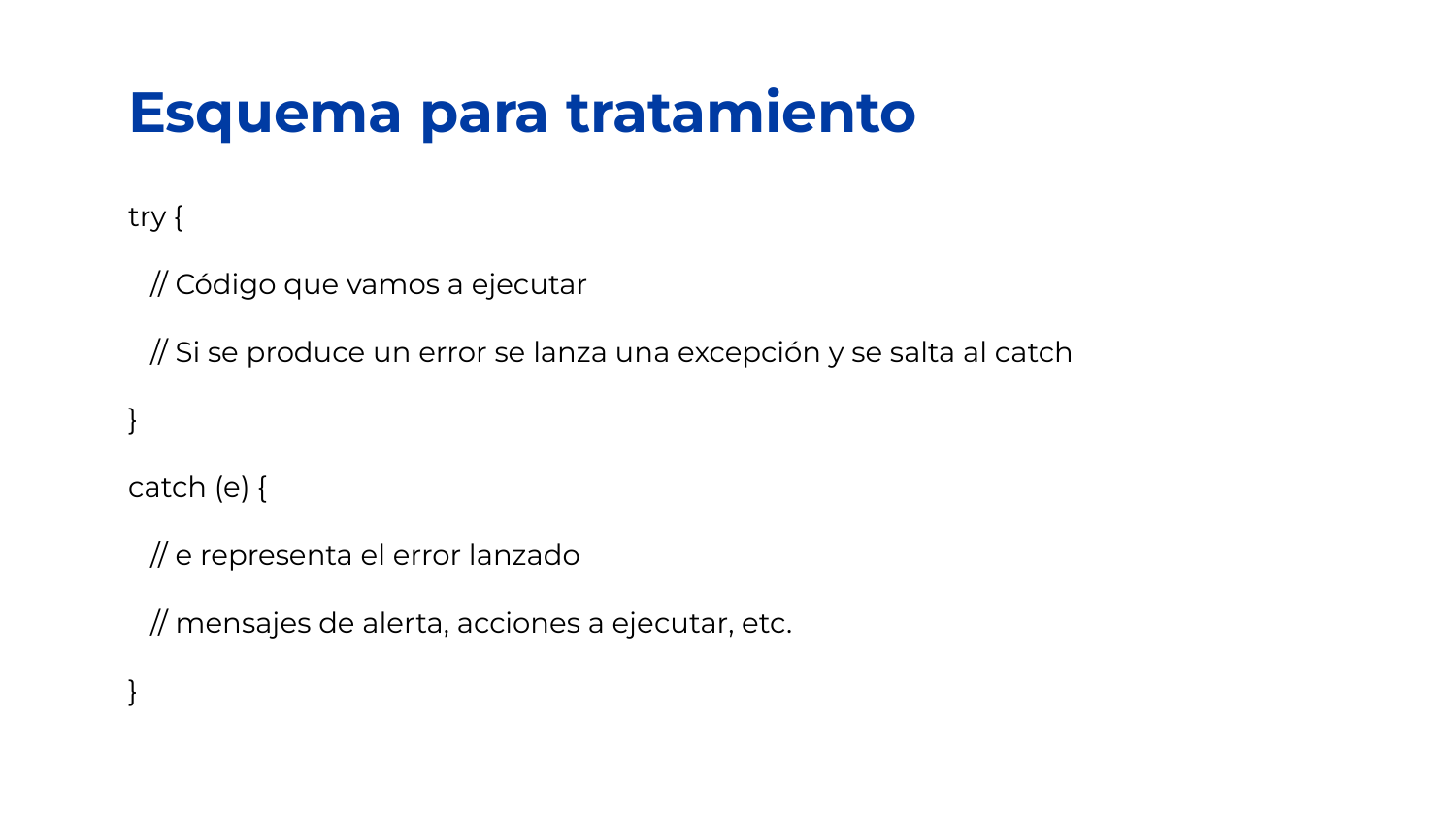

# Esquema para tratamiento
try {

   // Código que vamos a ejecutar

   // Si se produce un error se lanza una excepción y se salta al catch

}

catch (e) {

   // e representa el error lanzado

   // mensajes de alerta, acciones a ejecutar, etc.

}